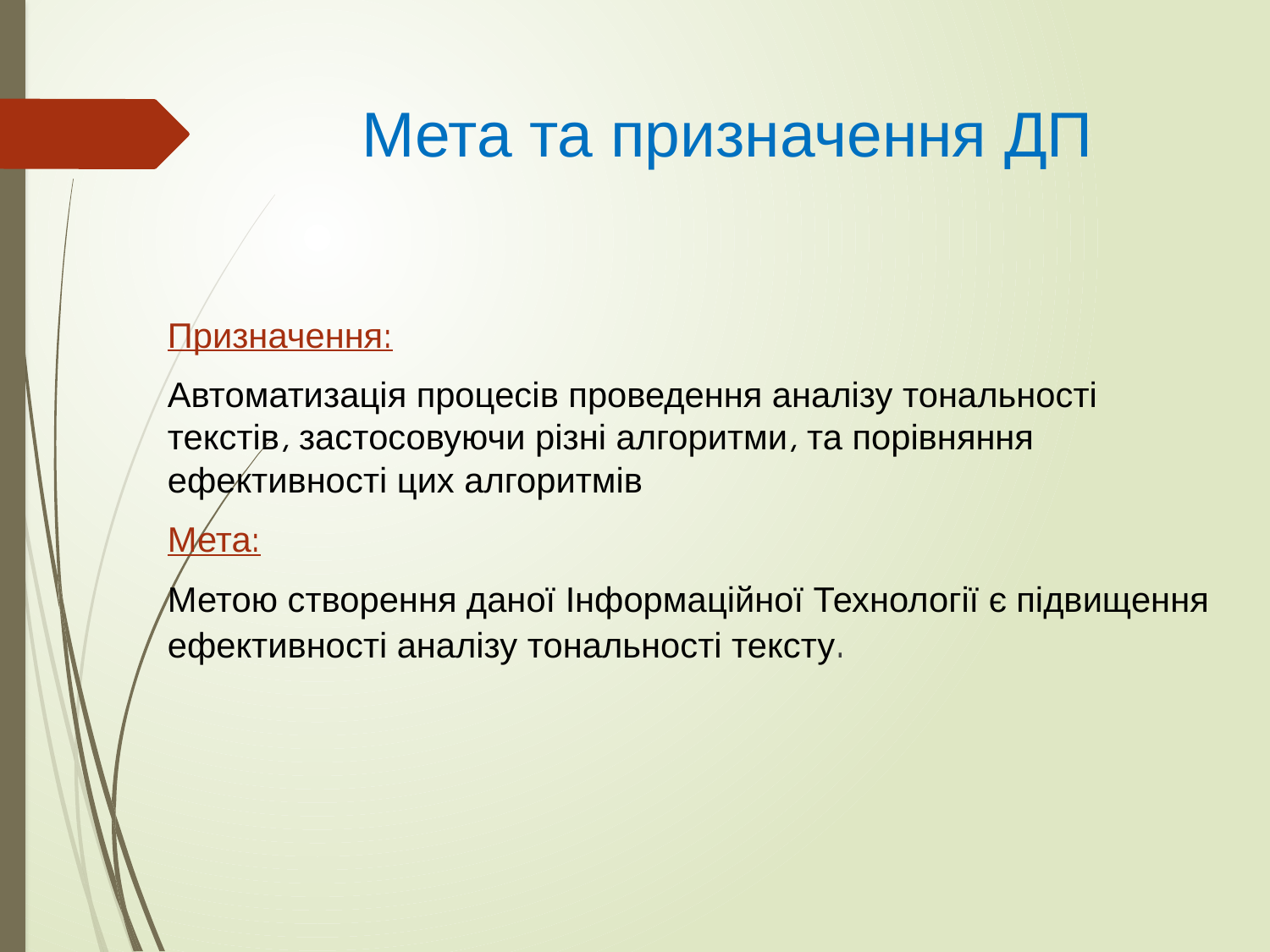

# Мета та призначення ДП

Призначення:
Автоматизація процесів проведення аналізу тональності текстів, застосовуючи різні алгоритми, та порівняння ефективності цих алгоритмів
Мета:
Метою створення даної Інформаційної Технології є підвищення ефективності аналізу тональності тексту.